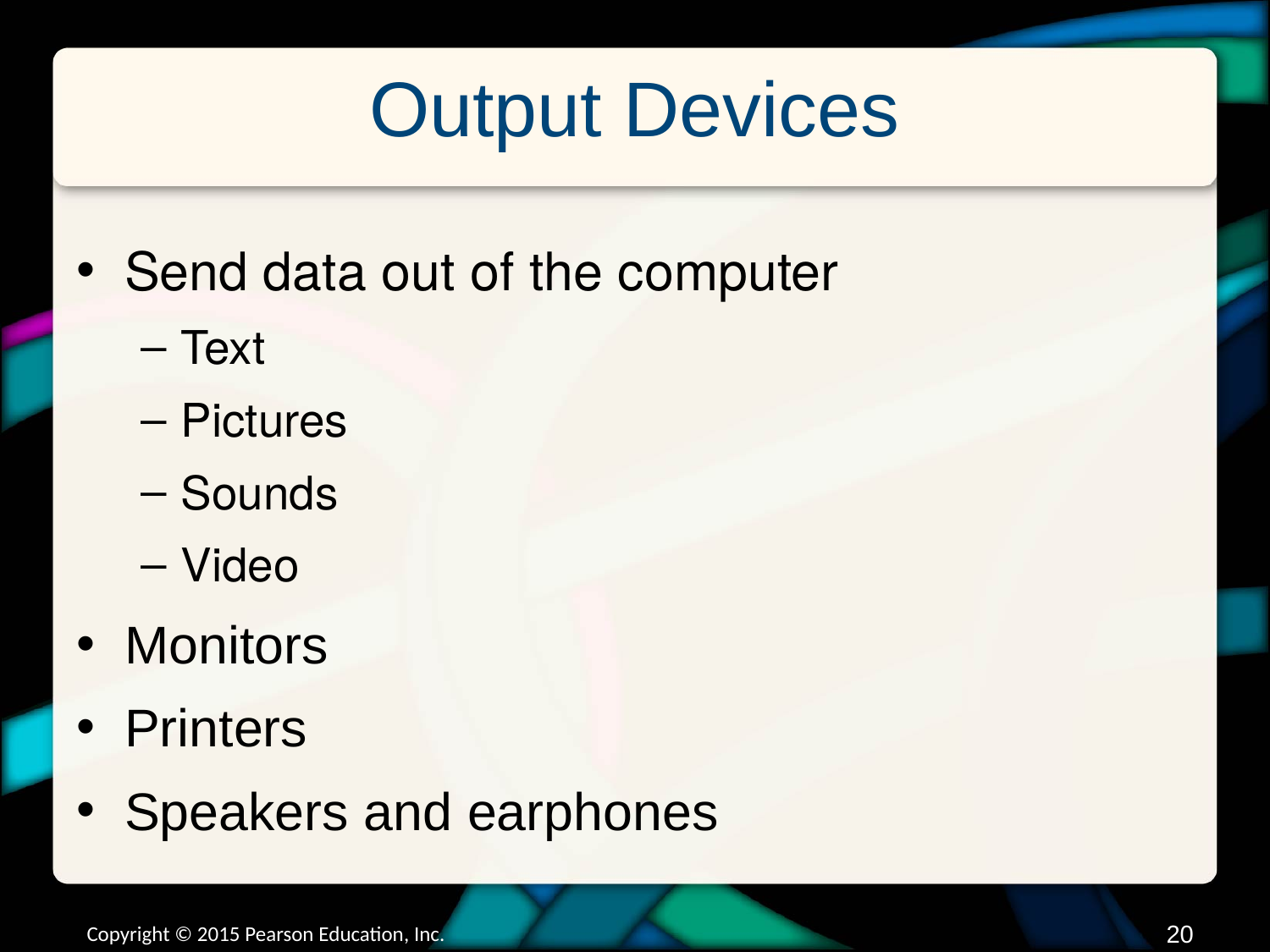

# Output Devices
Send data out of the computer
Text
Pictures
Sounds
Video
Monitors
Printers
Speakers and earphones
Copyright © 2015 Pearson Education, Inc.
20